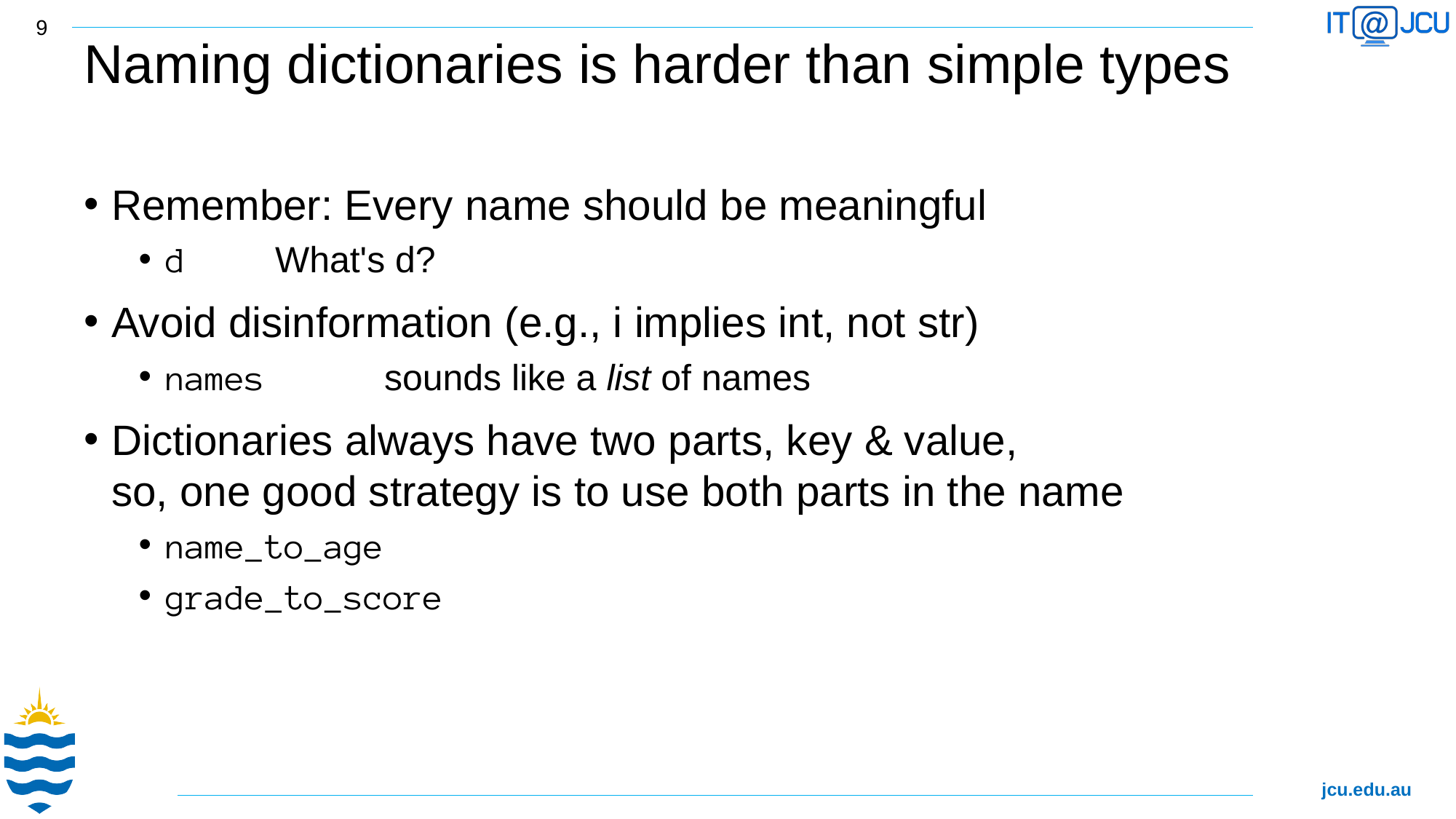

9
# Naming dictionaries is harder than simple types
Remember: Every name should be meaningful
d 	What's d?
Avoid disinformation (e.g., i implies int, not str)
names 	sounds like a list of names
Dictionaries always have two parts, key & value,
so, one good strategy is to use both parts in the name
name_to_age
grade_to_score